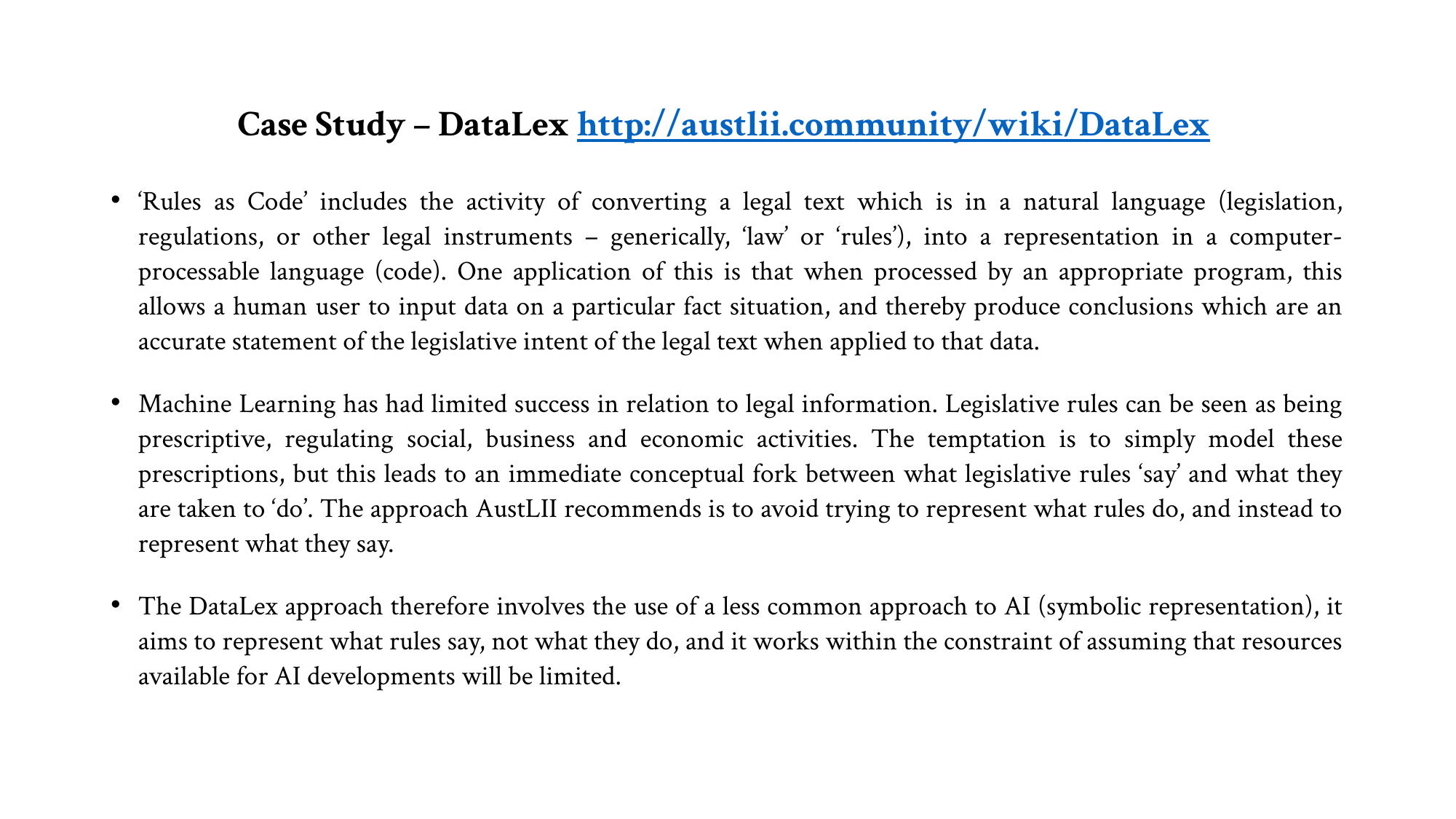

# Case Study – DataLex http://austlii.community/wiki/DataLex
‘Rules as Code’ includes the activity of converting a legal text which is in a natural language (legislation, regulations, or other legal instruments – generically, ‘law’ or ‘rules’), into a representation in a computer-processable language (code). One application of this is that when processed by an appropriate program, this allows a human user to input data on a particular fact situation, and thereby produce conclusions which are an accurate statement of the legislative intent of the legal text when applied to that data.
Machine Learning has had limited success in relation to legal information. Legislative rules can be seen as being prescriptive, regulating social, business and economic activities. The temptation is to simply model these prescriptions, but this leads to an immediate conceptual fork between what legislative rules ‘say’ and what they are taken to ‘do’. The approach AustLII recommends is to avoid trying to represent what rules do, and instead to represent what they say.
The DataLex approach therefore involves the use of a less common approach to AI (symbolic representation), it aims to represent what rules say, not what they do, and it works within the constraint of assuming that resources available for AI developments will be limited.